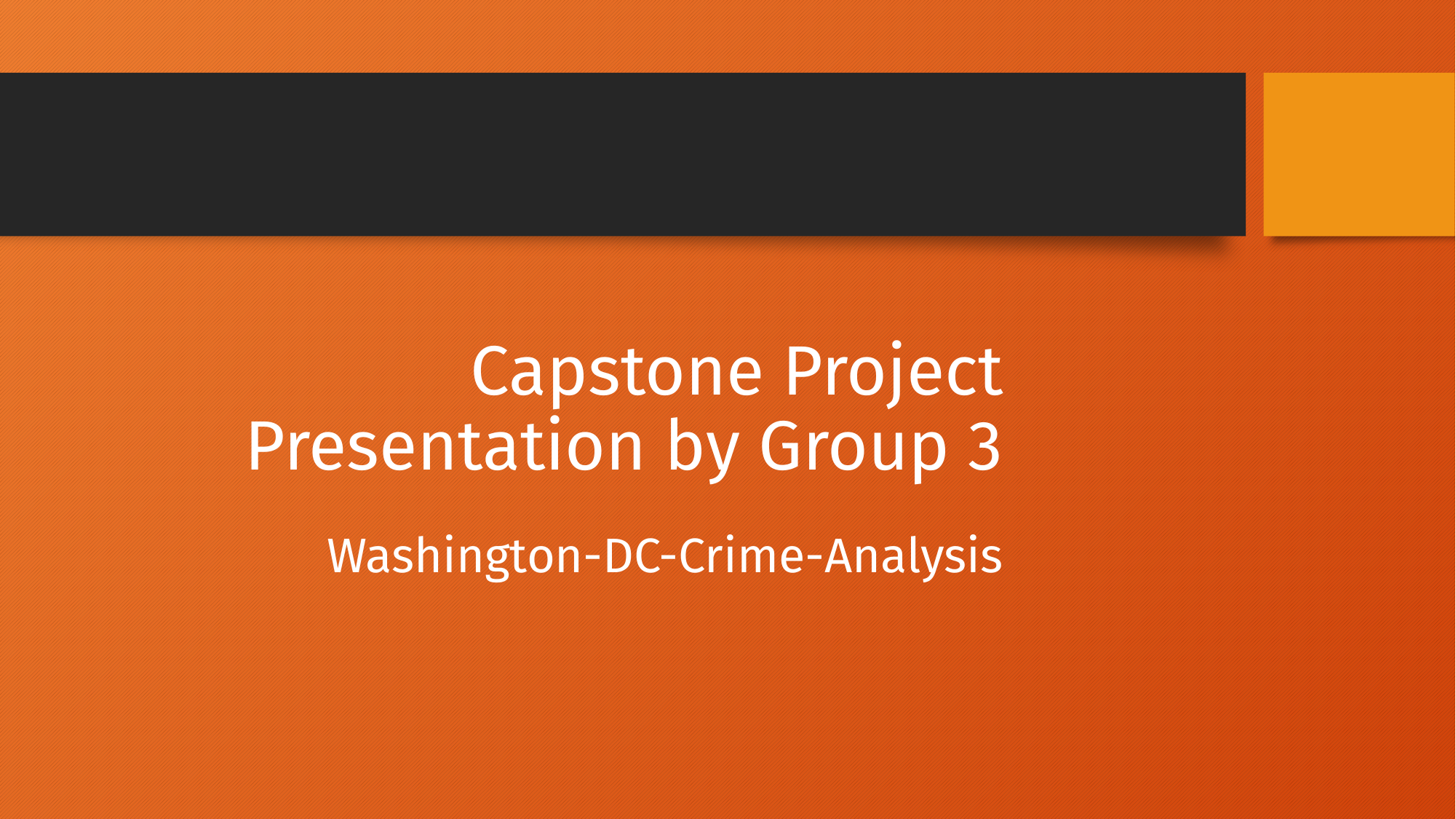

# Capstone Project Presentation by Group 3
Washington-DC-Crime-Analysis